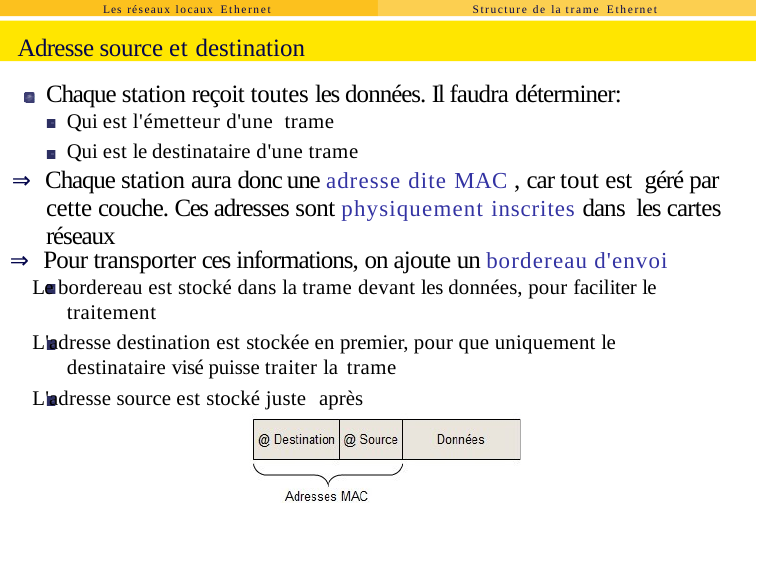

Les réseaux locaux Ethernet
Structure de la trame Ethernet
Adresse source et destination
Chaque station reçoit toutes les données. Il faudra déterminer:
Qui est l'émetteur d'une trame
Qui est le destinataire d'une trame
⇒ Chaque station aura donc une adresse dite MAC , car tout est  géré par cette couche. Ces adresses sont physiquement inscrites dans  les cartes réseaux
⇒ Pour transporter ces informations, on ajoute un bordereau d'envoi
Le bordereau est stocké dans la trame devant les données, pour faciliter le  traitement
L'adresse destination est stockée en premier, pour que uniquement le  destinataire visé puisse traiter la trame
L'adresse source est stocké juste  après